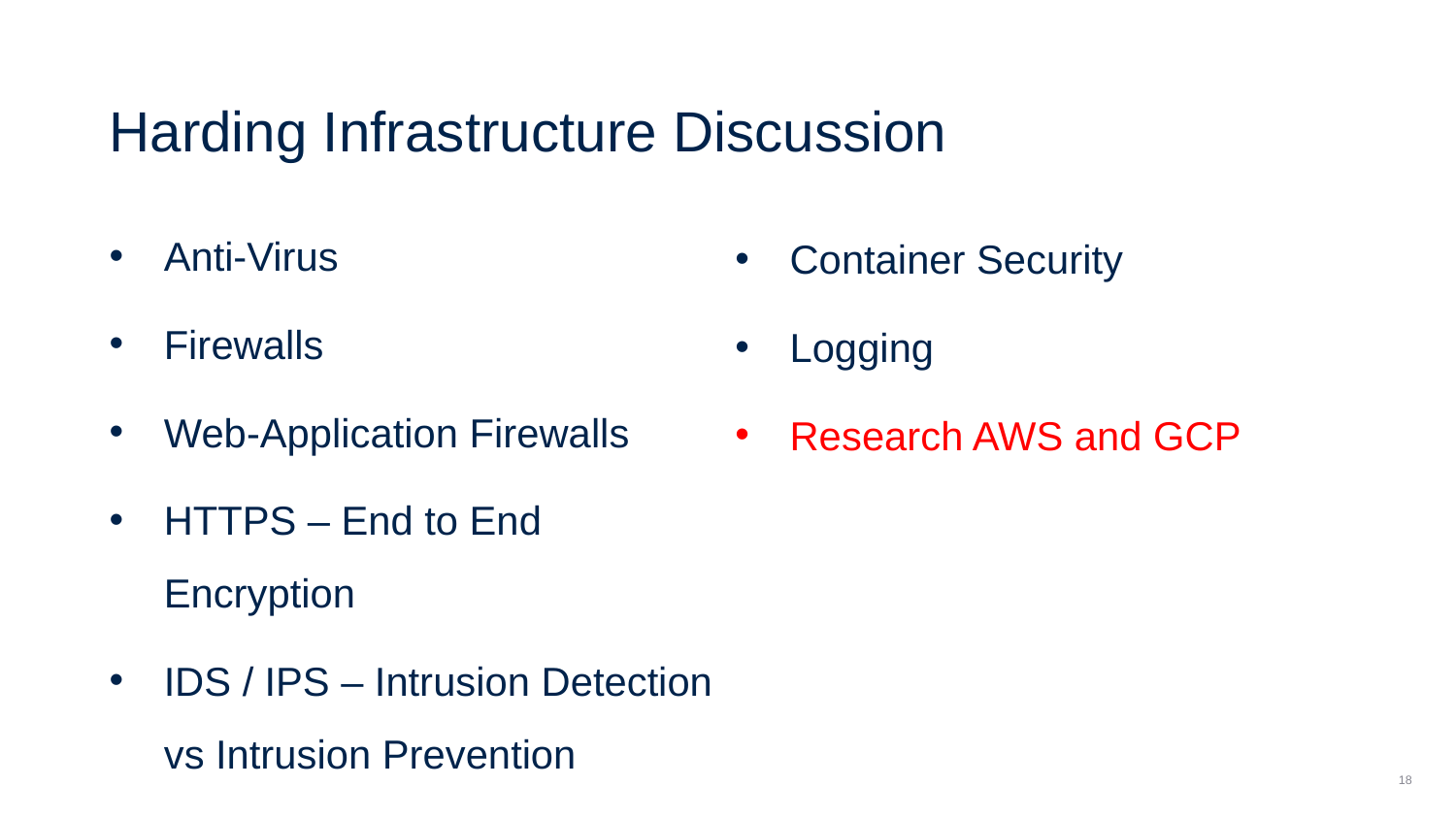

Harding Infrastructure Discussion
Anti-Virus
Firewalls
Web-Application Firewalls
HTTPS – End to End Encryption
IDS / IPS – Intrusion Detection vs Intrusion Prevention

Container Security
Logging
Research AWS and GCP

18